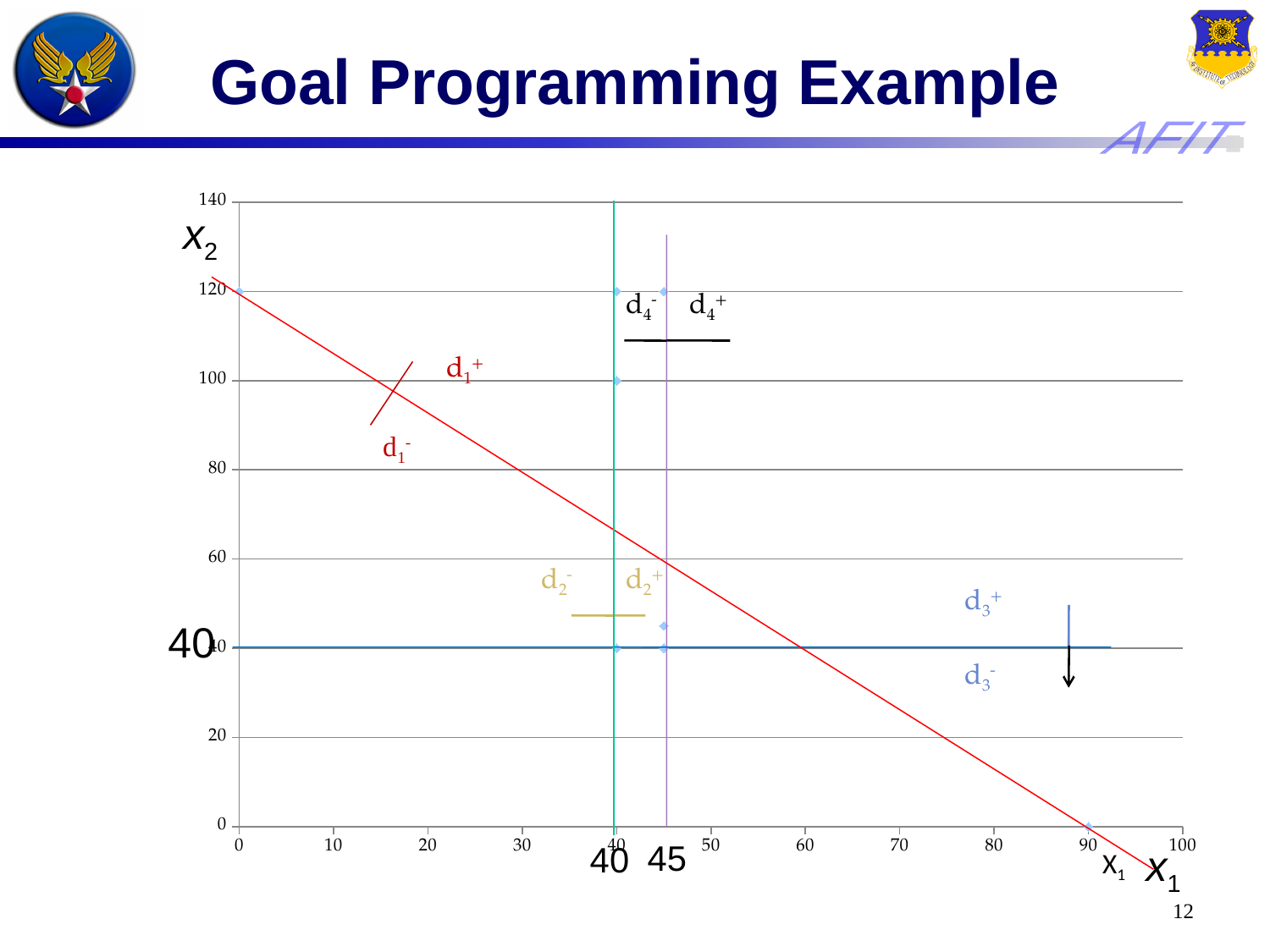

# Goal Programming Example

### Chart

| Category |  |
|---|---|
x2
x1
12